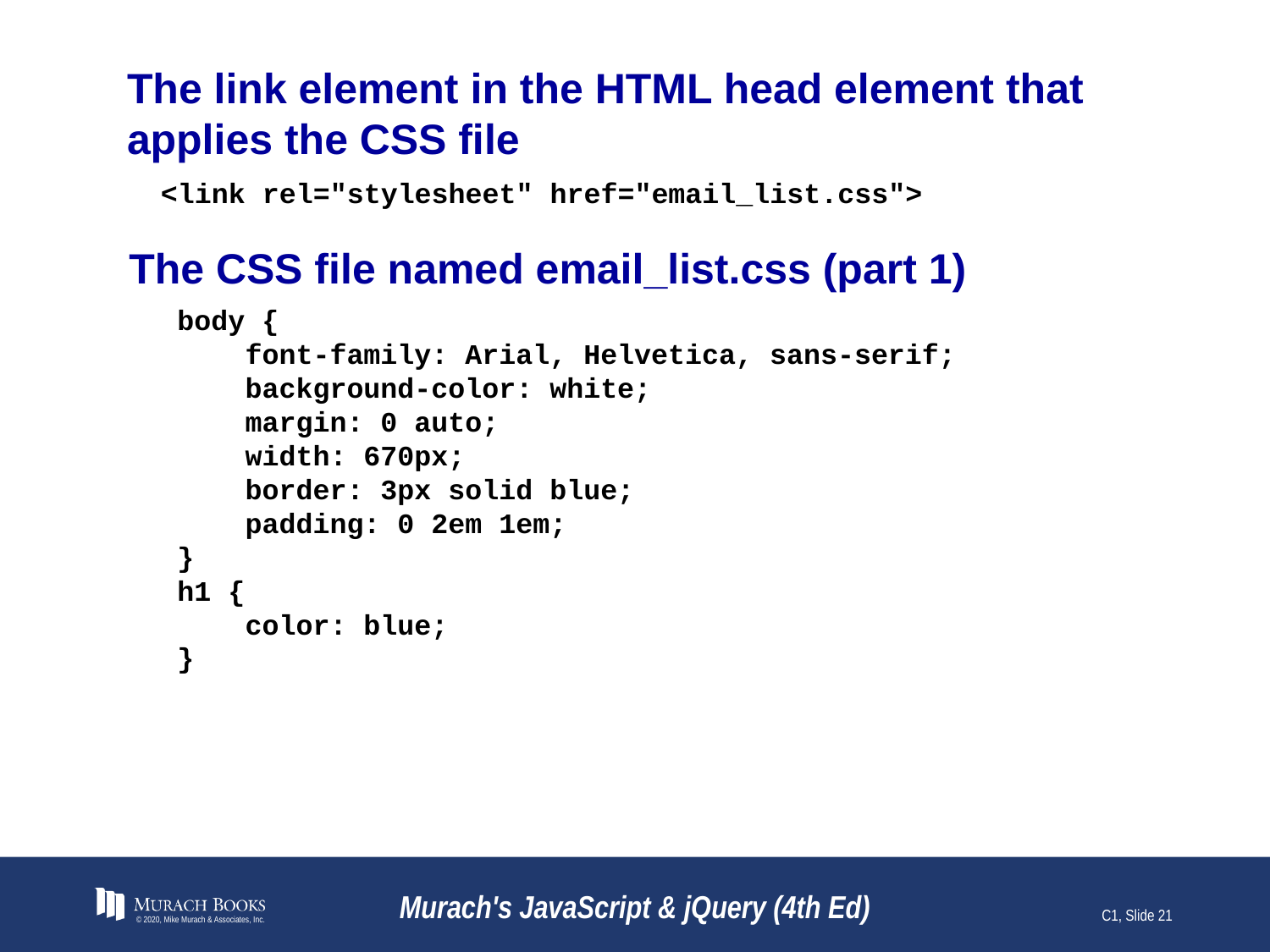

# The link element in the HTML head element that applies the CSS file
<link rel="stylesheet" href="email_list.css">
The CSS file named email_list.css (part 1)
body {
    font-family: Arial, Helvetica, sans-serif;
    background-color: white;
    margin: 0 auto;
    width: 670px;
    border: 3px solid blue;
    padding: 0 2em 1em;
}
h1 {
    color: blue;
}

© 2020, Mike Murach & Associates, Inc.
Murach's JavaScript & jQuery (4th Ed)

C1, Slide 21